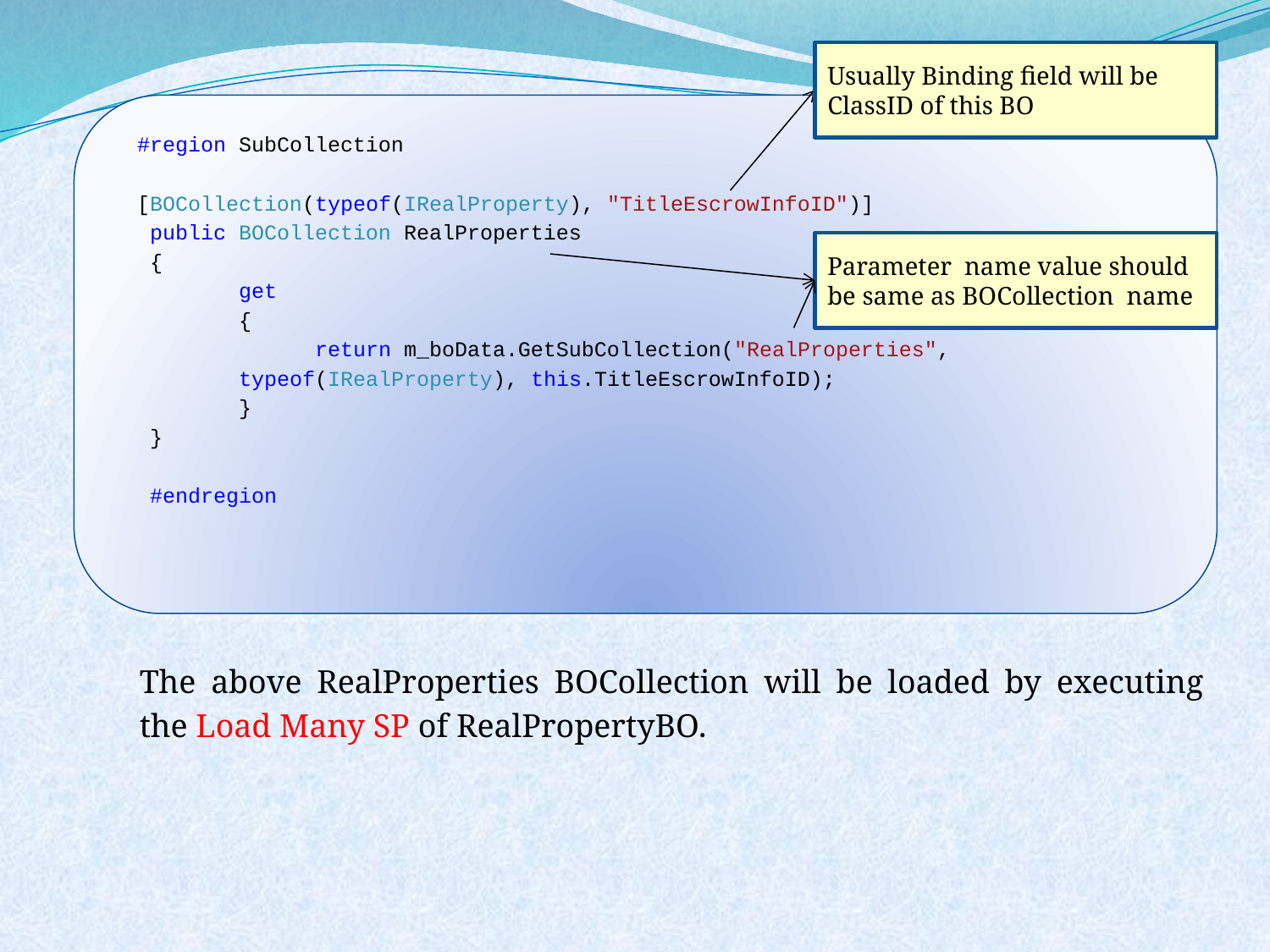

Usually Binding field will be ClassID of this BO

	The above RealProperties BOCollection will be loaded by executing the Load Many SP of RealPropertyBO.
#region SubCollection

  [BOCollection(typeof(IRealProperty), "TitleEscrowInfoID")]
	public BOCollection RealProperties
   {
   	get
	{
	      return m_boData.GetSubCollection("RealProperties", 			typeof(IRealProperty), this.TitleEscrowInfoID);
	}
   }

 	#endregion
Parameter  name value should be same as BOCollection  name